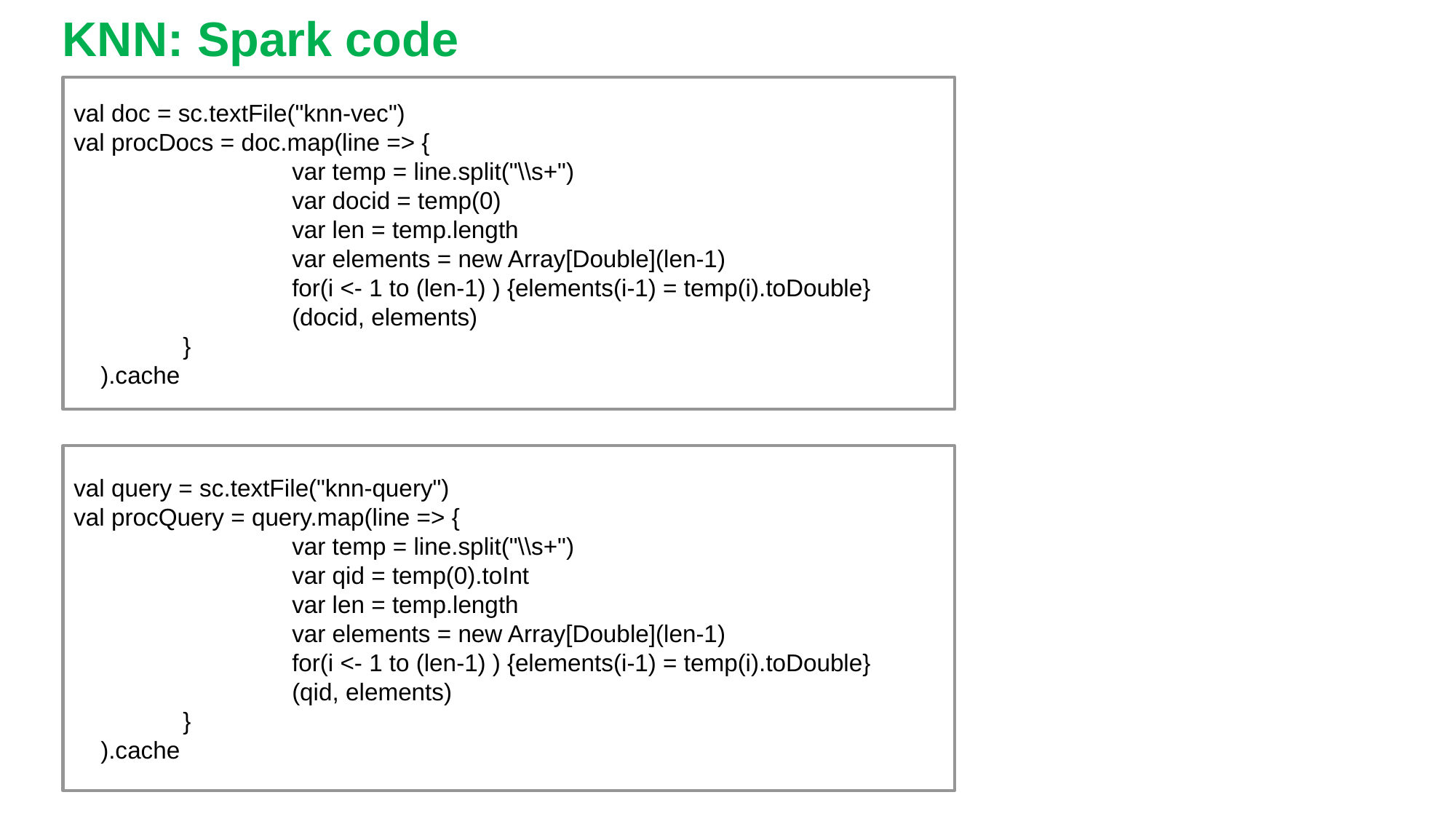

# KNN: Spark code
val doc = sc.textFile("knn-vec")
val procDocs = doc.map(line => {
    		var temp = line.split("\\s+")
    		var docid = temp(0)
    		var len = temp.length
    		var elements = new Array[Double](len-1)
    		for(i <- 1 to (len-1) ) {elements(i-1) = temp(i).toDouble}
    		(docid, elements)
    	}
    ).cache
val query = sc.textFile("knn-query")
val procQuery = query.map(line => {
    		var temp = line.split("\\s+")
    		var qid = temp(0).toInt
    		var len = temp.length
    		var elements = new Array[Double](len-1)
    		for(i <- 1 to (len-1) ) {elements(i-1) = temp(i).toDouble}
    		(qid, elements)
    	}
    ).cache